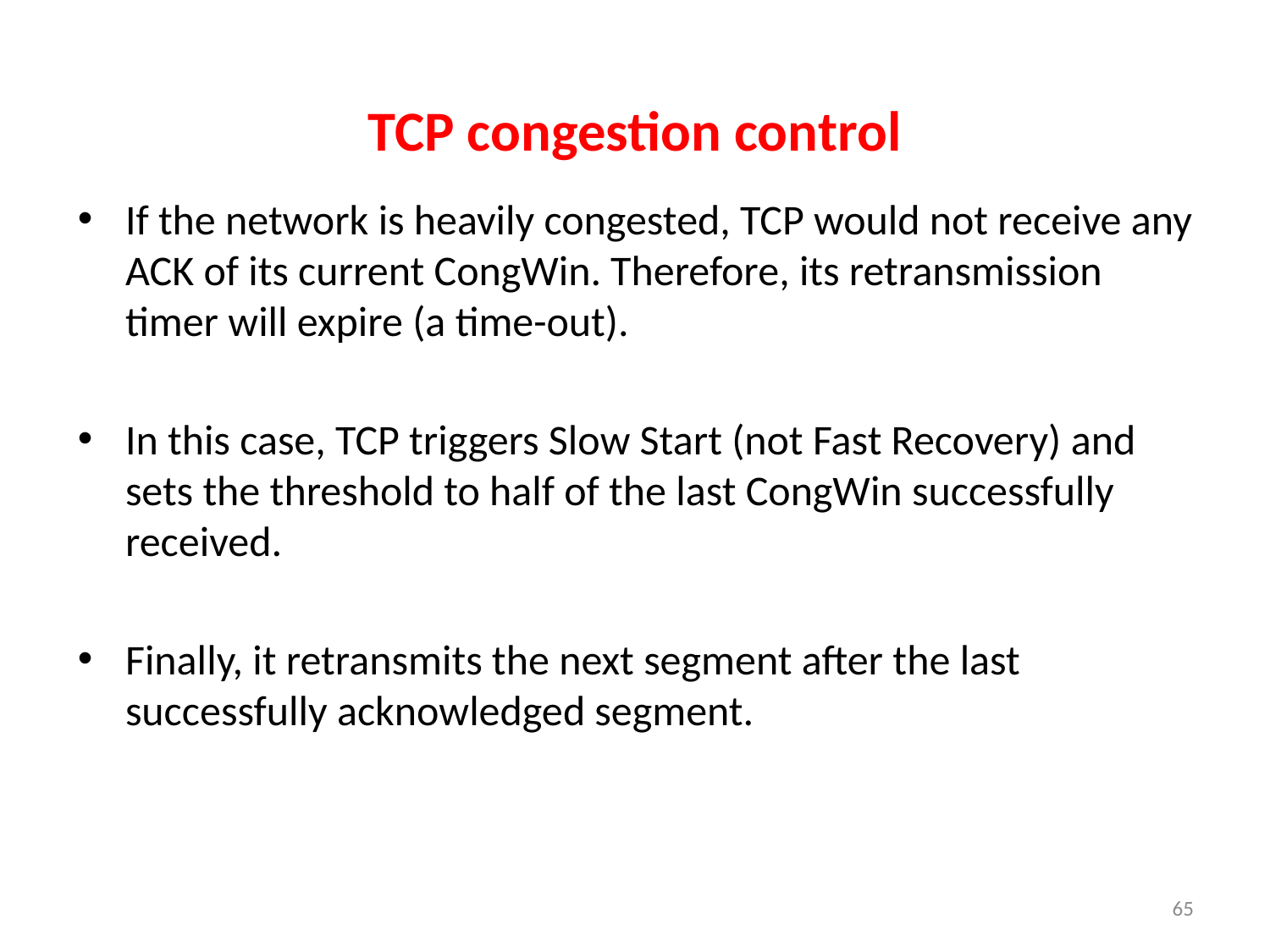

# TCP congestion control
If the network is heavily congested, TCP would not receive any ACK of its current CongWin. Therefore, its retransmission timer will expire (a time-out).

In this case, TCP triggers Slow Start (not Fast Recovery) and sets the threshold to half of the last CongWin successfully received.

Finally, it retransmits the next segment after the last successfully acknowledged segment.
65